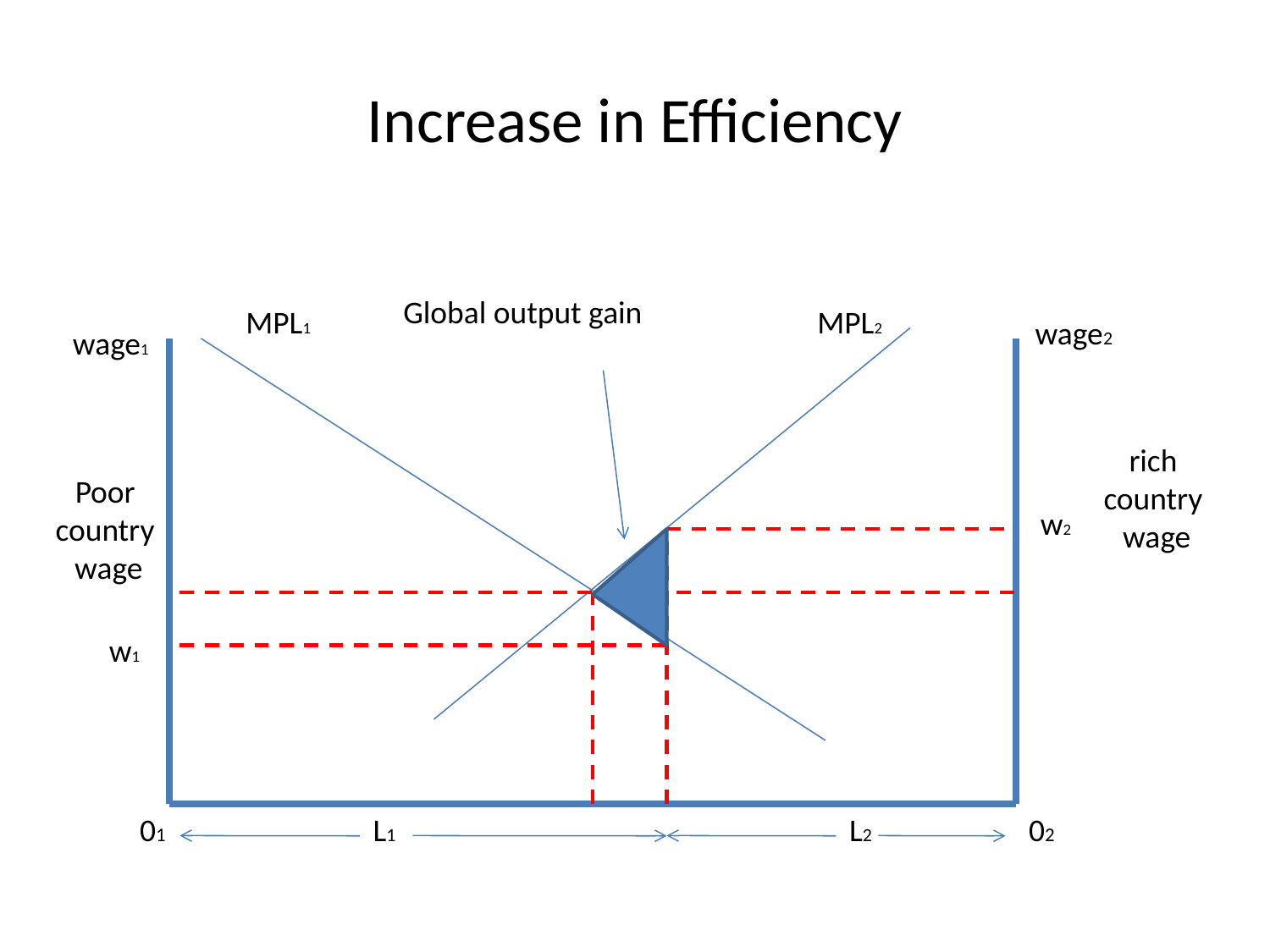

# Increase in Efficiency

Global output gain
MPL1
MPL2
wage2
wage1
rich
country
wage
Poor
country
wage
w2

w1
01
L1
L2
02